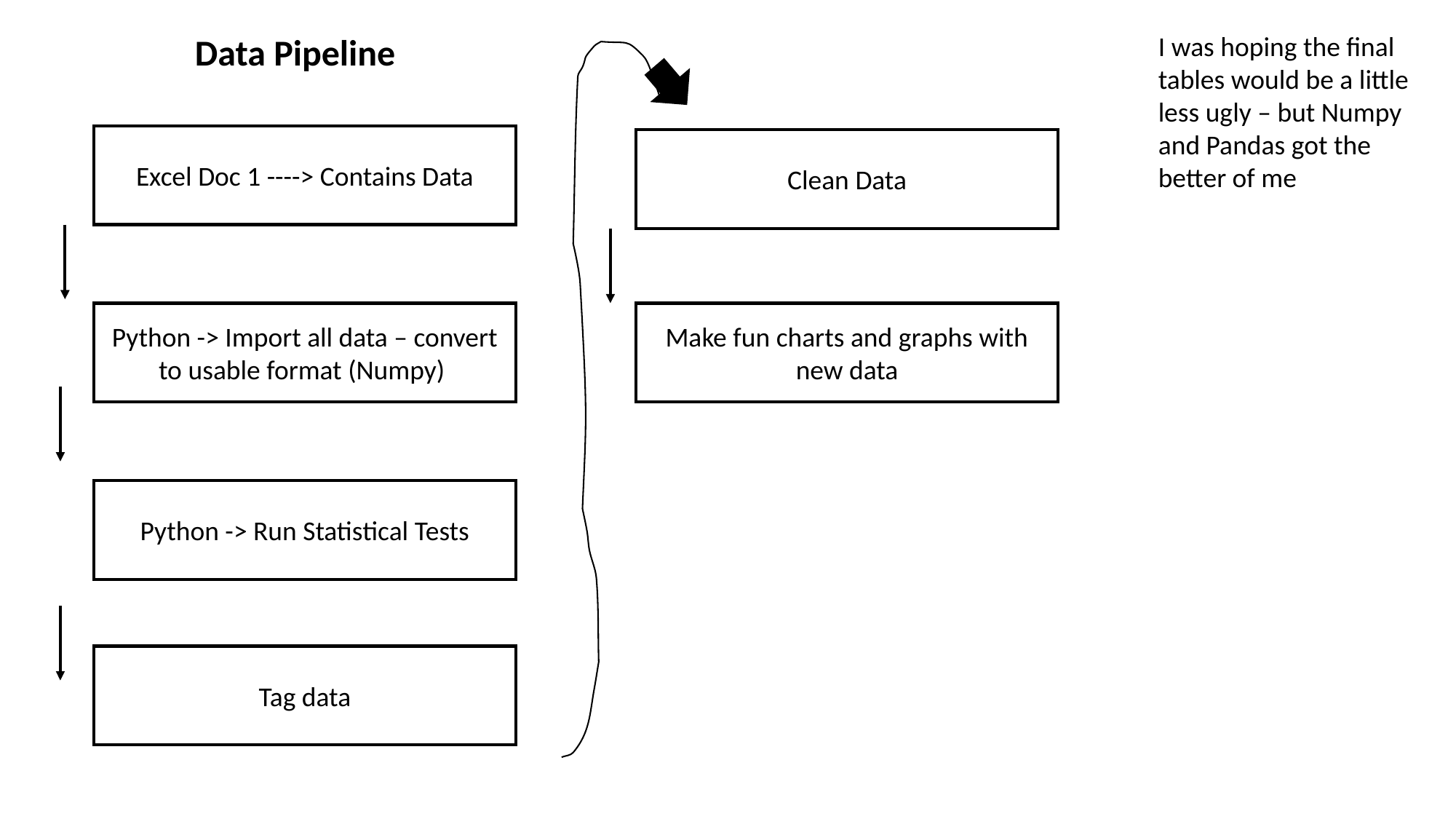

Data Pipeline

Excel Doc 1 ----> Contains Data
Python -> Import all data – convert to usable format (Numpy)
Python -> Run Statistical Tests
Tag data
Clean Data
I was hoping the final tables would be a little less ugly – but Numpy and Pandas got the better of me
Make fun charts and graphs with new data